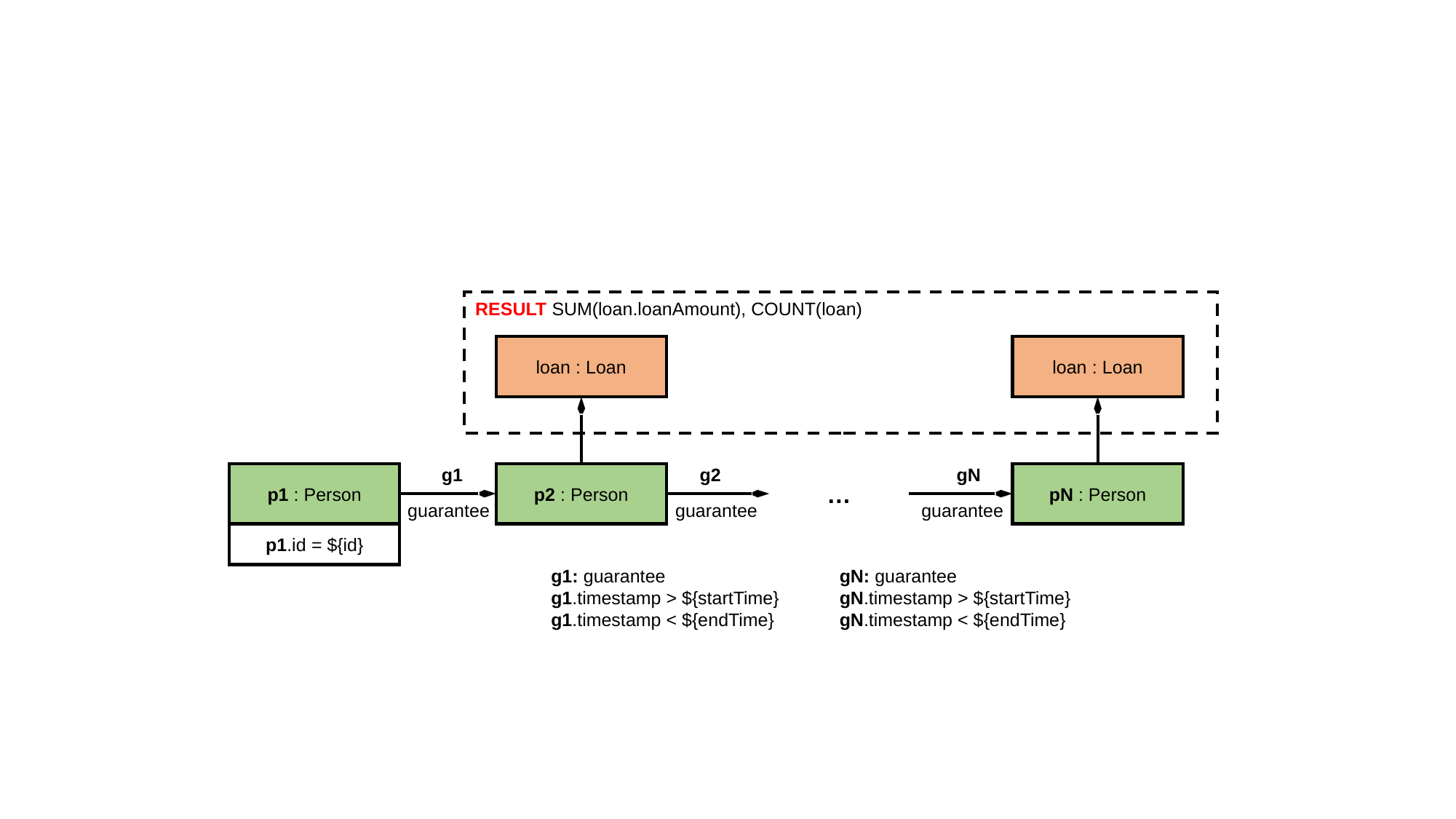

RESULT SUM(loan.loanAmount), COUNT(loan)
loan : Loan
loan : Loan
gN
g2
g1
p1 : Person
p2 : Person
…
pN : Person
guarantee
guarantee
guarantee
p1.id = ${id}
g1: guarantee
g1.timestamp > ${startTime}
g1.timestamp < ${endTime}
gN: guarantee
gN.timestamp > ${startTime}
gN.timestamp < ${endTime}